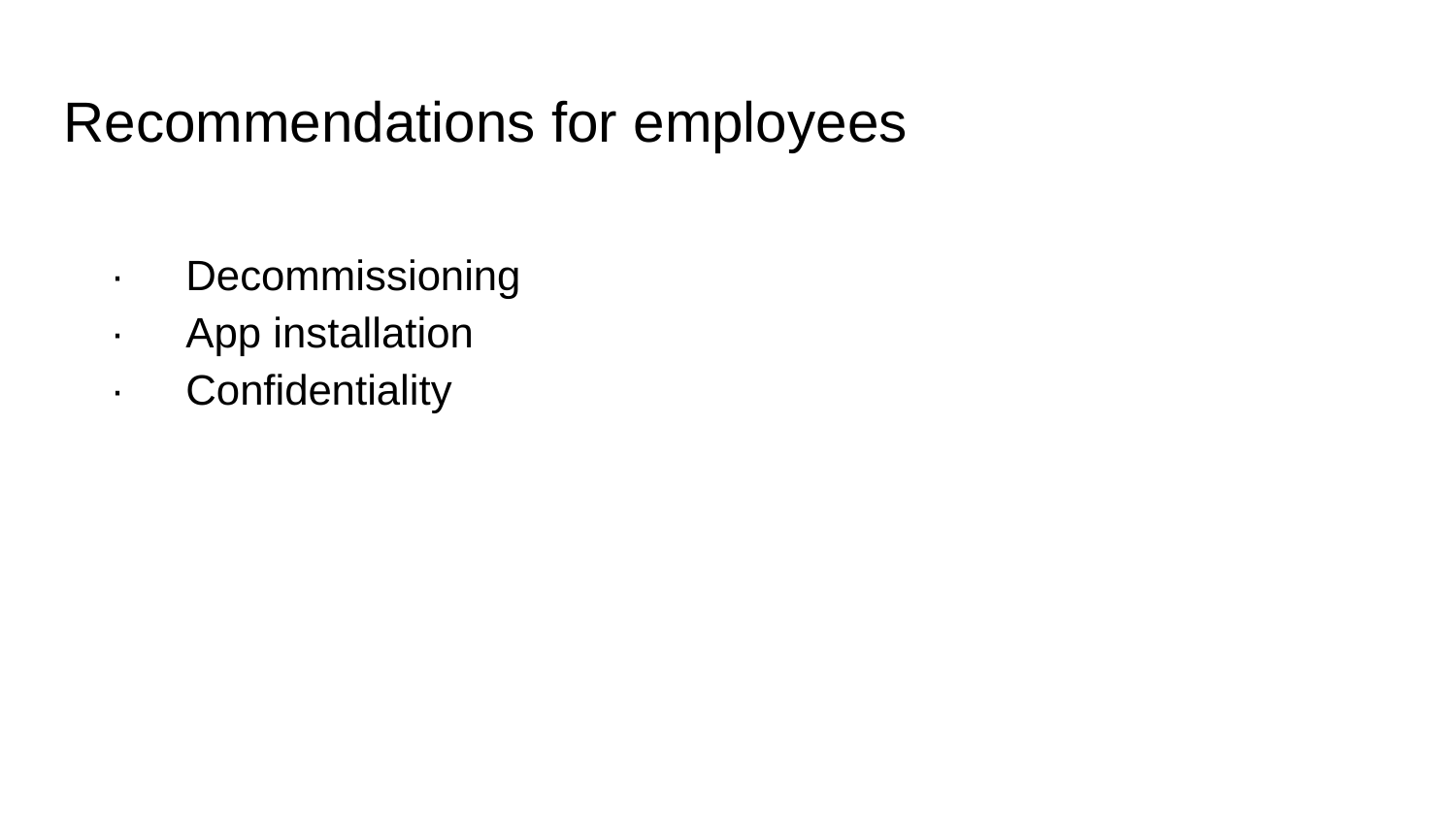

Recommendations for employees
·       Decommissioning
·       App installation
·       Confidentiality